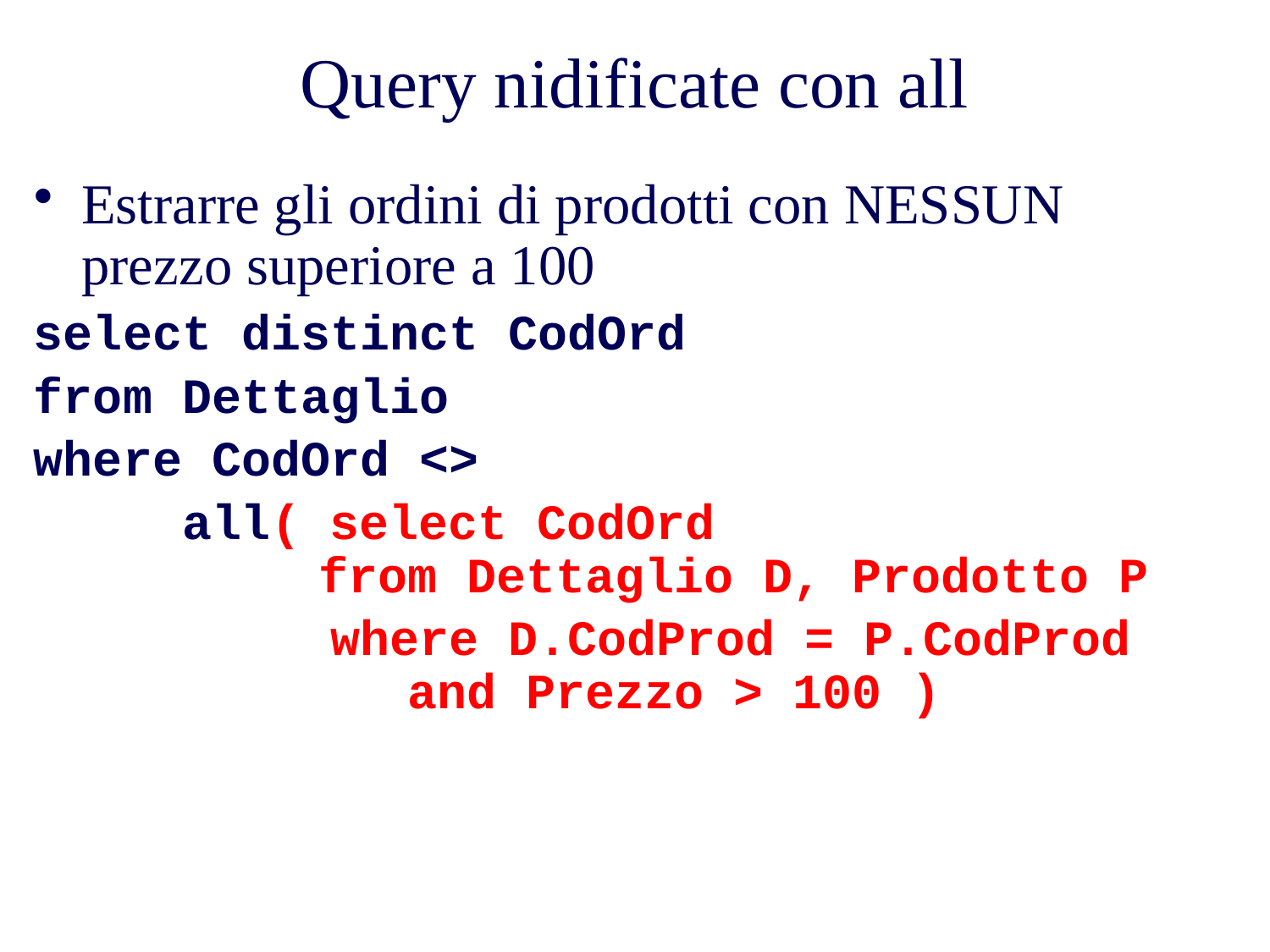

# Query nidificate con all
Estrarre gli ordini di prodotti con NESSUN prezzo superiore a 100
select distinct CodOrd
from Dettaglio
where CodOrd <>
     all( select CodOrd
        from Dettaglio D, Prodotto P
          where D.CodProd = P.CodProd
           and Prezzo > 100 )